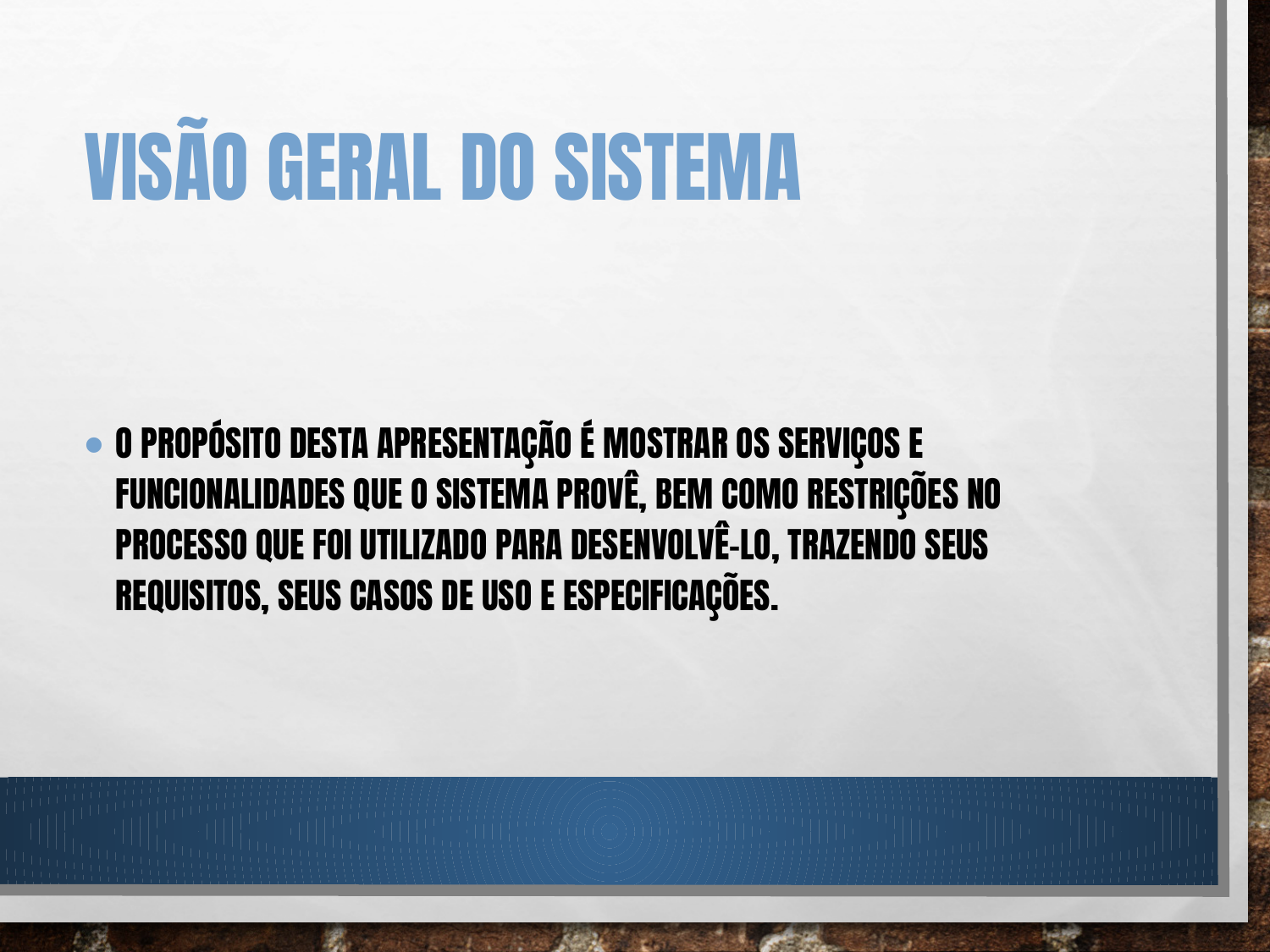

# Visão geral do Sistema
O propósito desta apresentação é mostrar os serviços e funcionalidades que o sistema provê, bem como restrições no processo que foi utilizado para desenvolvê-lo, trazendo seus requisitos, seus casos de uso e especificações.